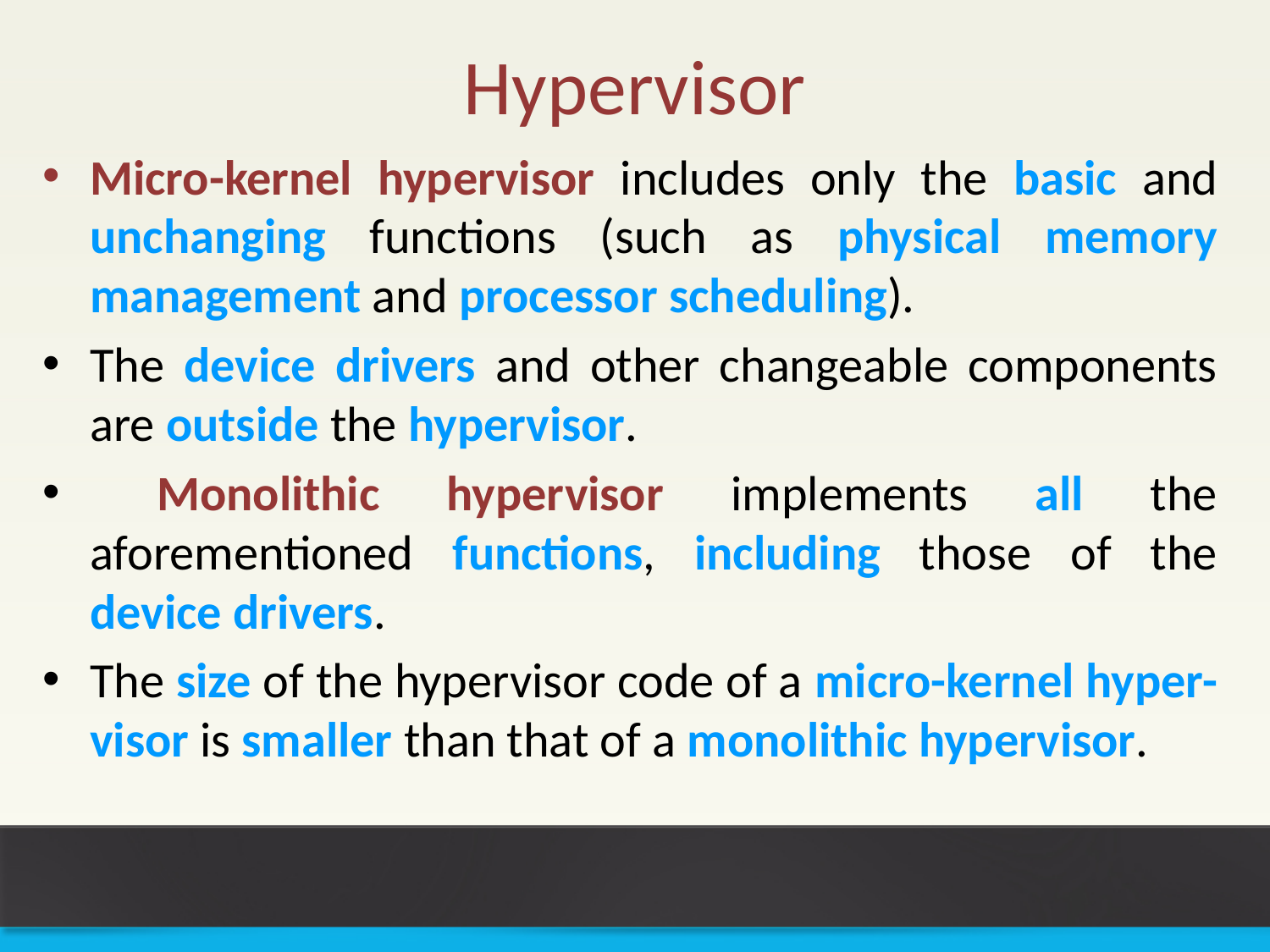

# Hypervisor
Micro-kernel hypervisor includes only the basic and unchanging functions (such as physical memory management and processor scheduling).
The device drivers and other changeable components are outside the hypervisor.
 Monolithic hypervisor implements all the aforementioned functions, including those of the device drivers.
The size of the hypervisor code of a micro-kernel hyper- visor is smaller than that of a monolithic hypervisor.